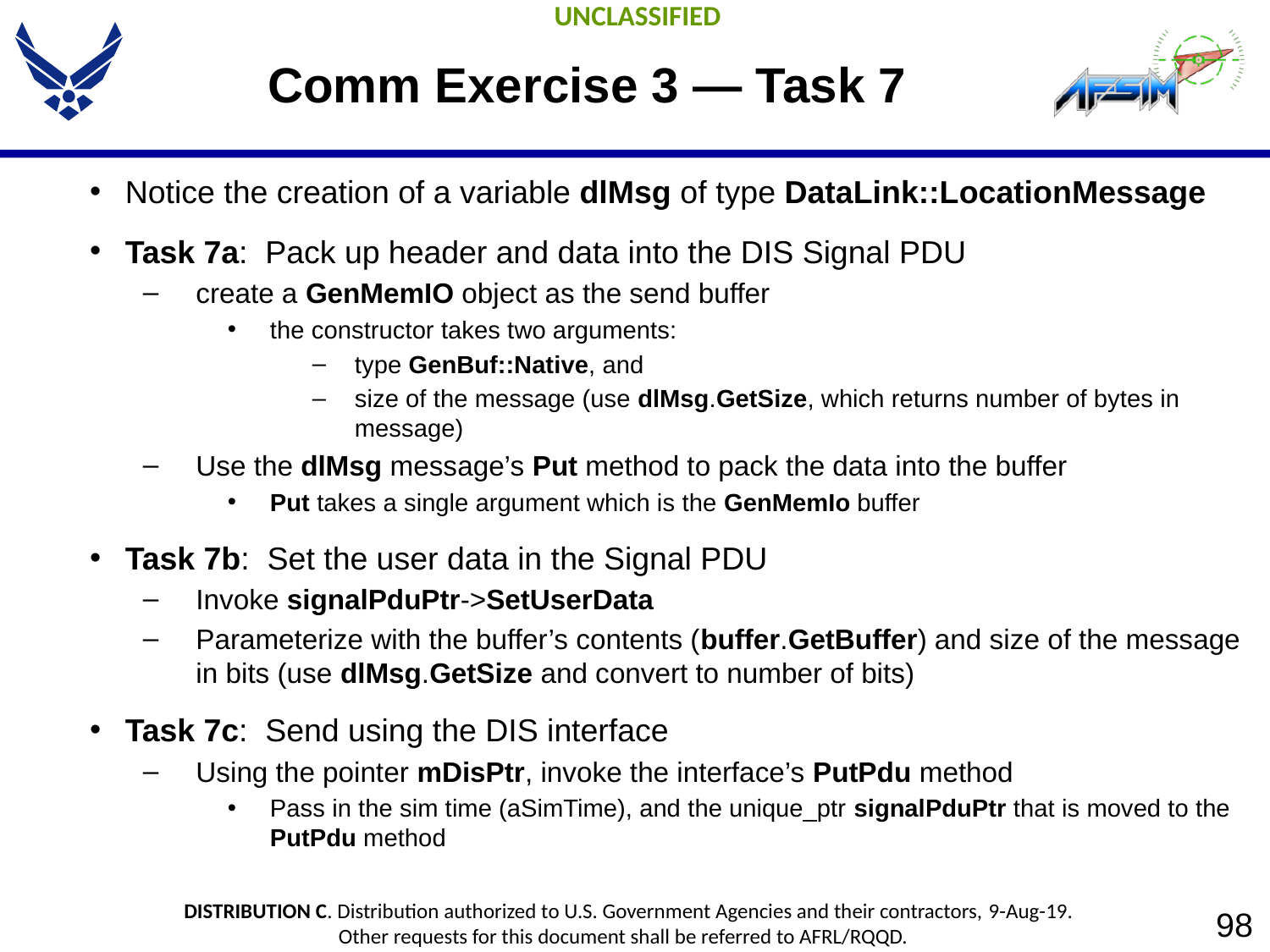

# Comm Exercise 3 — Task 7
Notice the creation of a variable dlMsg of type DataLink::LocationMessage
Task 7a:  Pack up header and data into the DIS Signal PDU
create a GenMemIO object as the send buffer
the constructor takes two arguments:
type GenBuf::Native, and
size of the message (use dlMsg.GetSize, which returns number of bytes in message)
Use the dlMsg message’s Put method to pack the data into the buffer
Put takes a single argument which is the GenMemIo buffer
Task 7b:  Set the user data in the Signal PDU
Invoke signalPduPtr->SetUserData
Parameterize with the buffer’s contents (buffer.GetBuffer) and size of the message in bits (use dlMsg.GetSize and convert to number of bits)
Task 7c:  Send using the DIS interface
Using the pointer mDisPtr, invoke the interface’s PutPdu method
Pass in the sim time (aSimTime), and the unique_ptr signalPduPtr that is moved to the PutPdu method